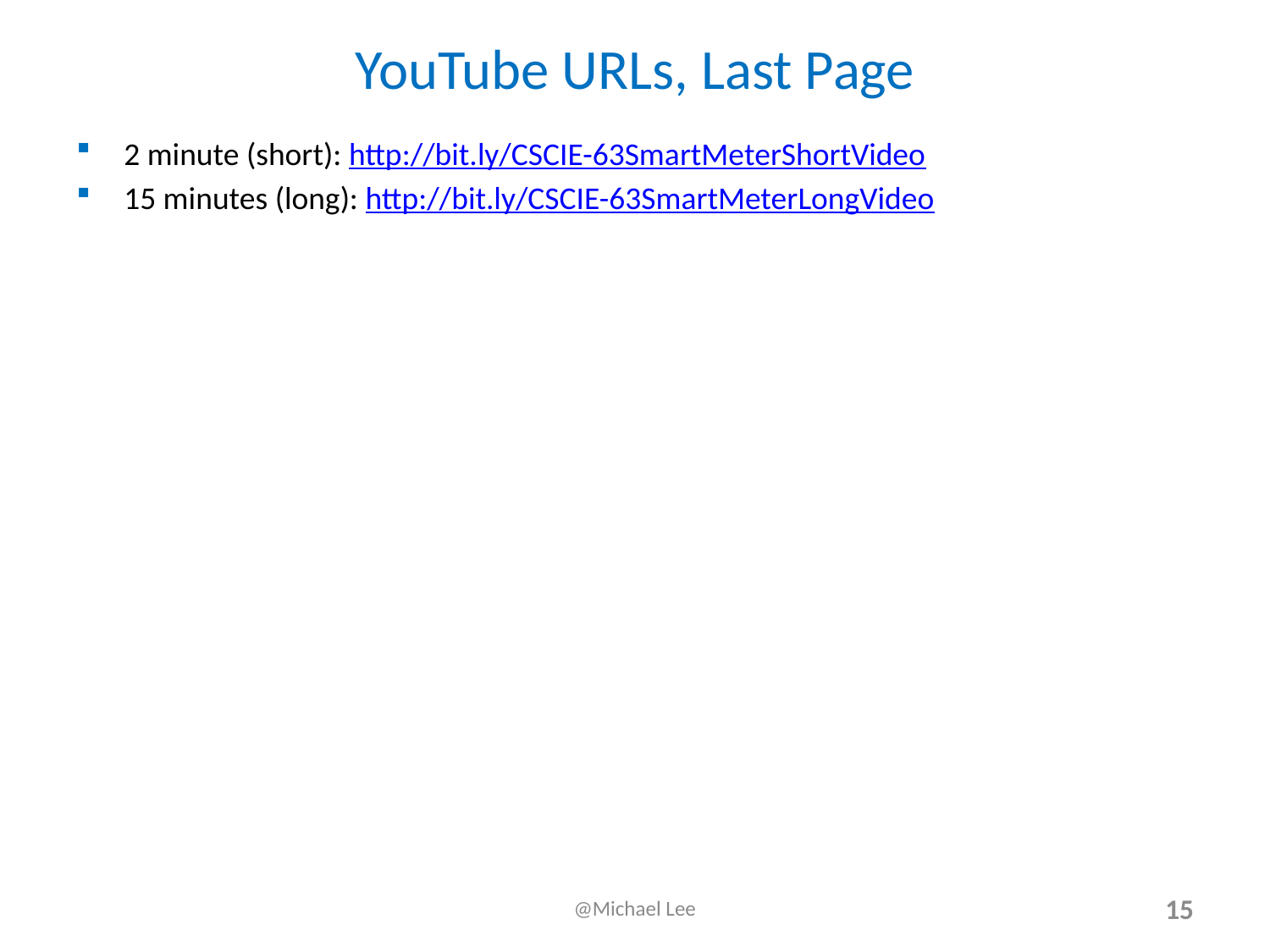

# YouTube URLs, Last Page
2 minute (short): http://bit.ly/CSCIE-63SmartMeterShortVideo
15 minutes (long): http://bit.ly/CSCIE-63SmartMeterLongVideo
@Michael Lee
15